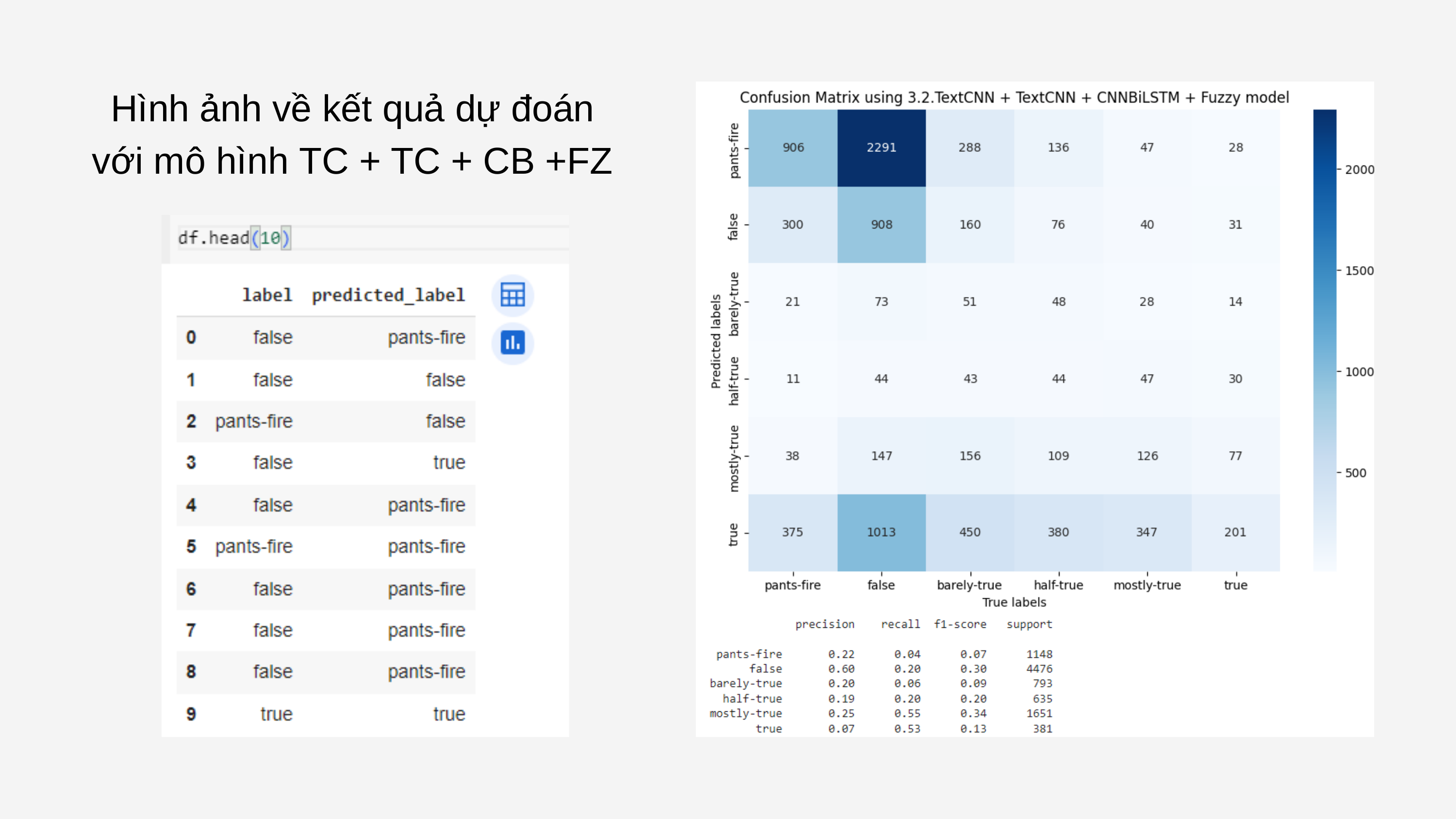

Hình ảnh về kết quả dự đoán với mô hình TC + TC + CB +FZ